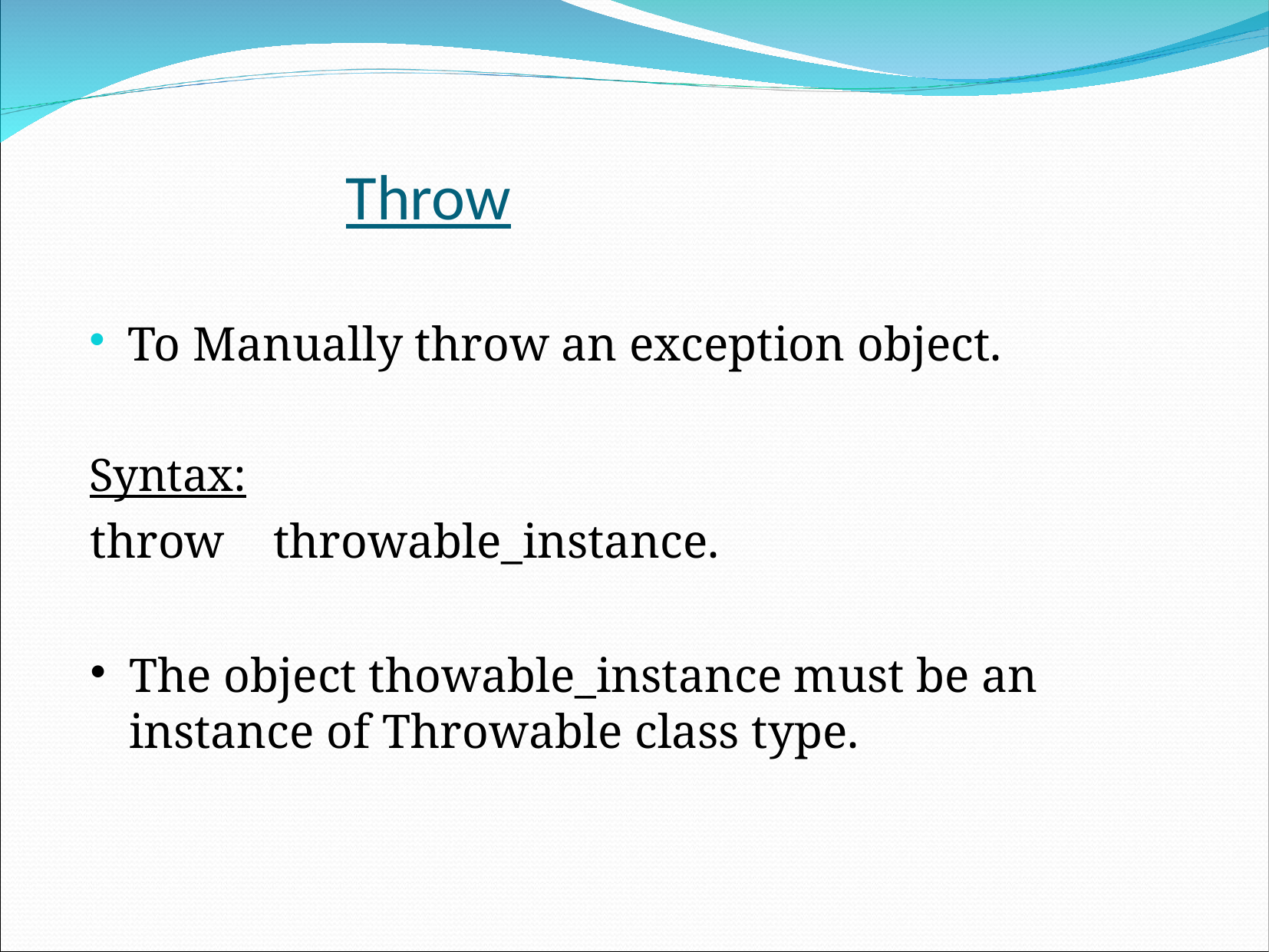

Throw

To Manually throw an exception object.

Syntax:
throw    throwable_instance.

The object thowable_instance must be an instance of Throwable class type.